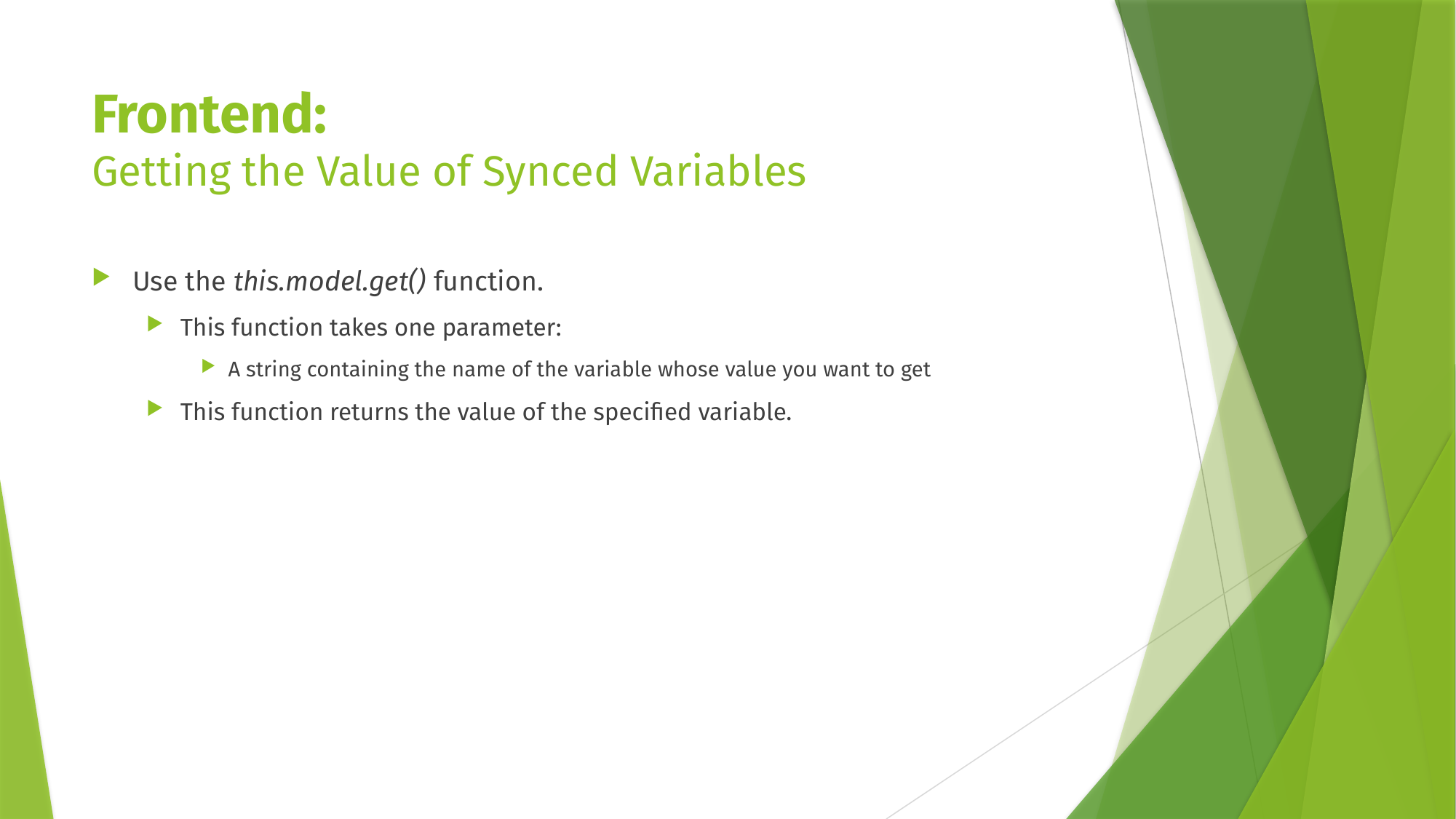

# Frontend: Getting the Value of Synced Variables
Use the this.model.get() function.
This function takes one parameter:
A string containing the name of the variable whose value you want to get
This function returns the value of the specified variable.